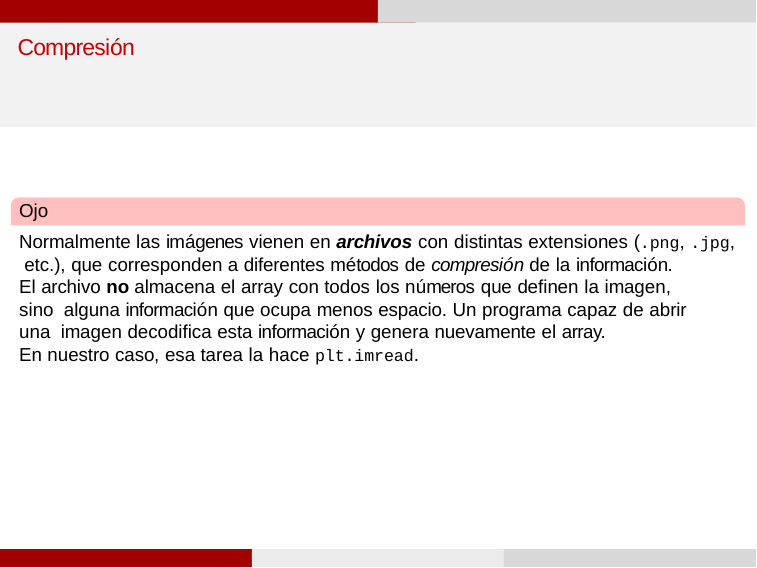

# Compresión

Ojo
Normalmente las imágenes vienen en archivos con distintas extensiones (.png, .jpg,  etc.), que corresponden a diferentes métodos de compresión de la información.
El archivo no almacena el array con todos los números que definen la imagen, sino  alguna información que ocupa menos espacio. Un programa capaz de abrir una  imagen decodifica esta información y genera nuevamente el array.
En nuestro caso, esa tarea la hace plt.imread.